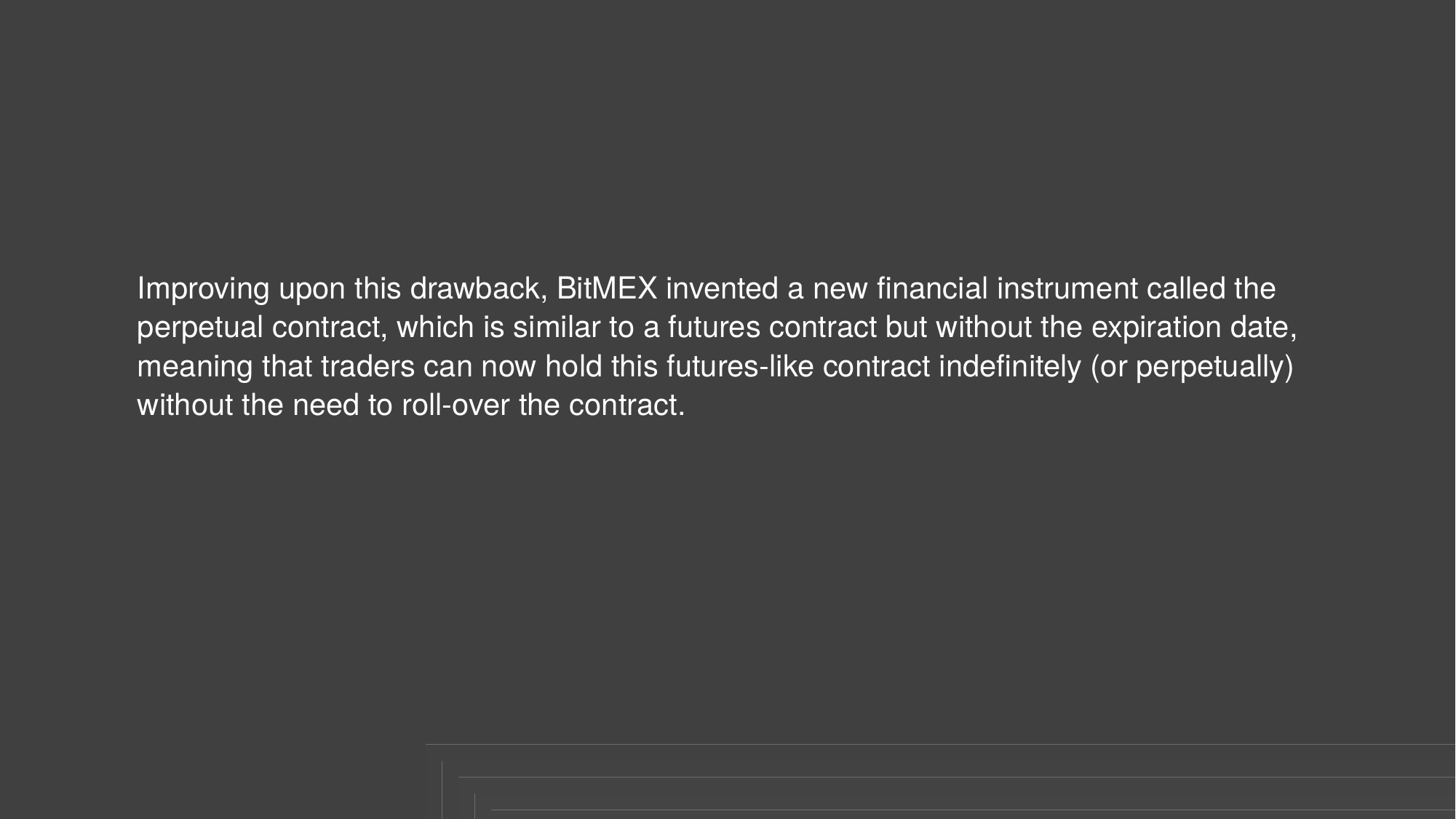

Improving upon this drawback, BitMEX invented a new financial instrument called the perpetual contract, which is similar to a futures contract but without the expiration date, meaning that traders can now hold this futures-like contract indefinitely (or perpetually) without the need to roll-over the contract.